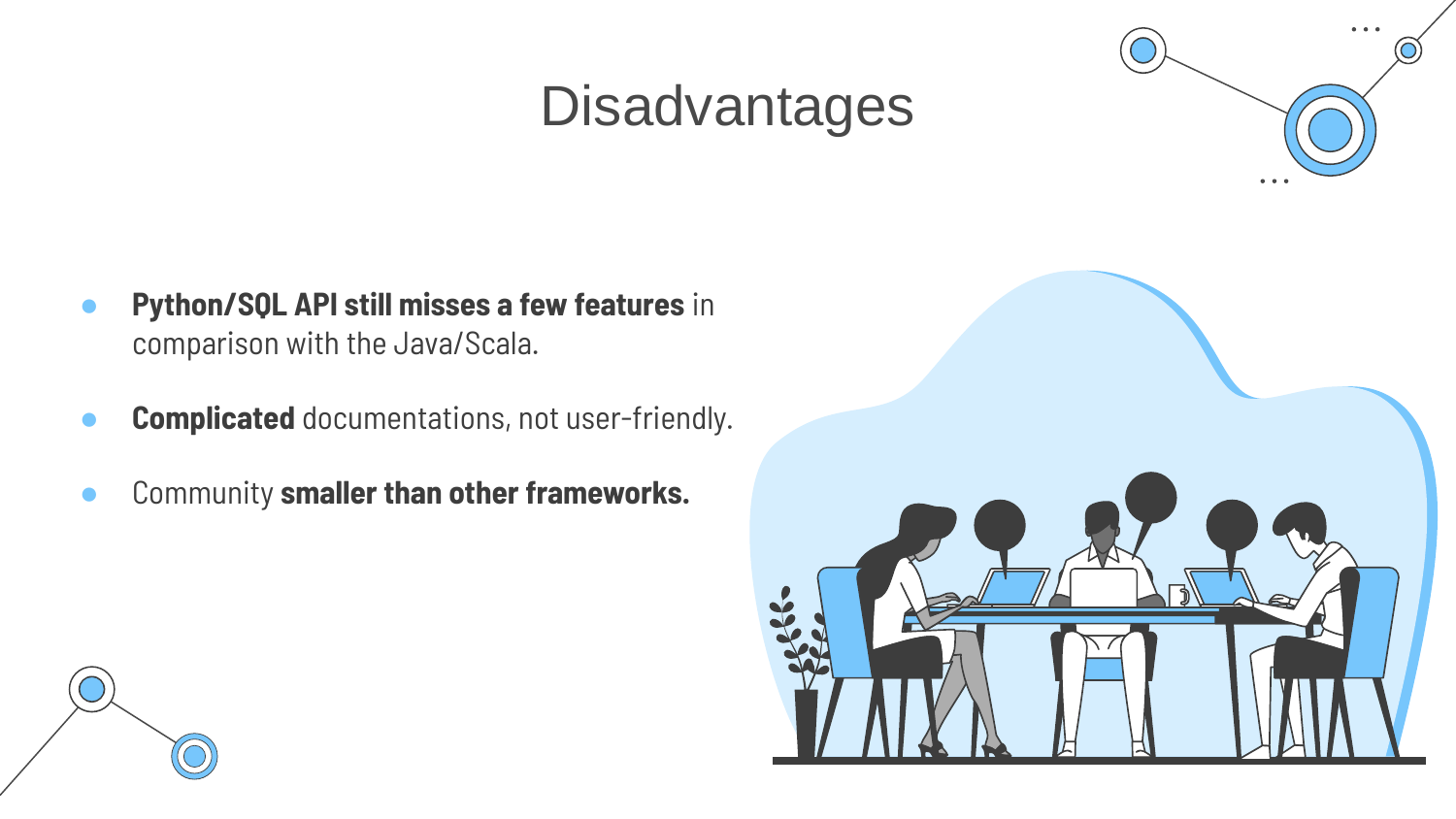

# Disadvantages
Python/SQL API still misses a few features in comparison with the Java/Scala.
Complicated documentations, not user-friendly.
Community smaller than other frameworks.